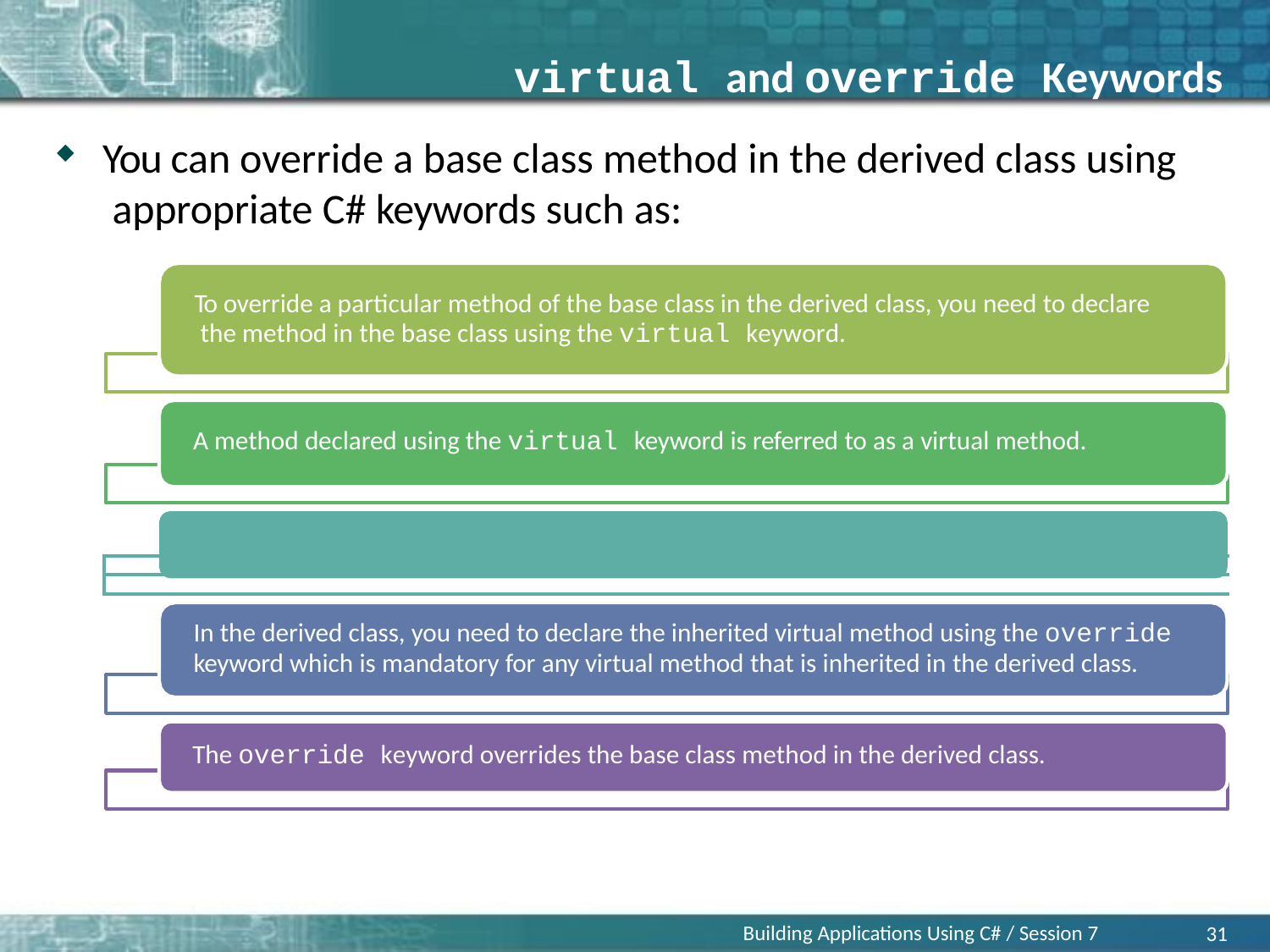

# virtual and override Keywords 1-5
You can override a base class method in the derived class using  appropriate C# keywords such as:

To override a particular method of the base class in the derived class, you need to declare  the method in the base class using the virtual keyword.

A method declared using the virtual keyword is referred to as a virtual method.

|  | In the derived class, you need to declare the inherited virtual method using the override |
| --- | --- |
|  | keyword. |
|  |  |

In the derived class, you need to declare the inherited virtual method using the override
keyword which is mandatory for any virtual method that is inherited in the derived class.

The override keyword overrides the base class method in the derived class.
Building Applications Using C# / Session 7
31